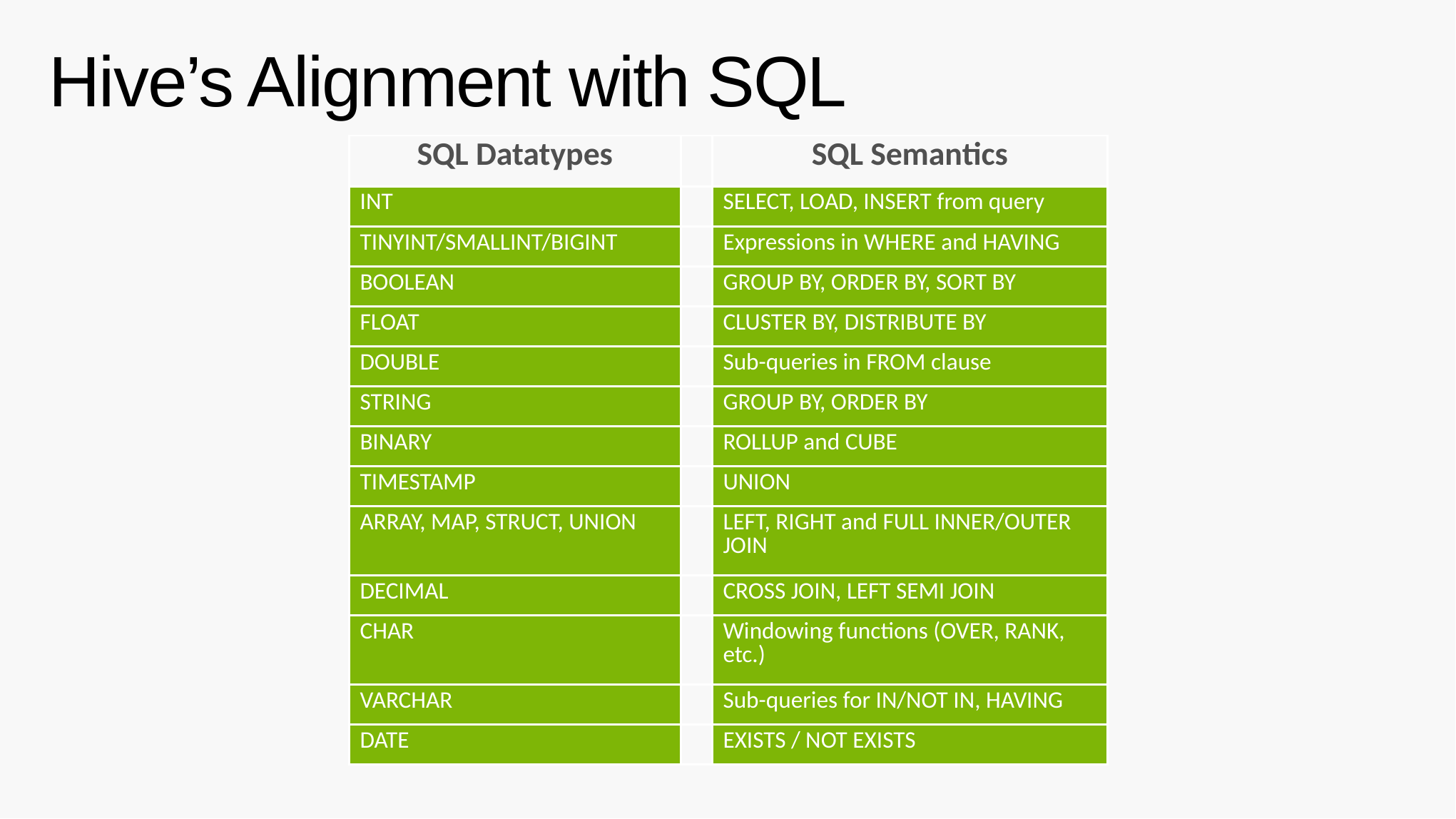

# Hive’s Alignment with SQL
| SQL Datatypes |  | SQL Semantics |
| --- | --- | --- |
| INT |  | SELECT, LOAD, INSERT from query |
| TINYINT/SMALLINT/BIGINT |  | Expressions in WHERE and HAVING |
| BOOLEAN |  | GROUP BY, ORDER BY, SORT BY |
| FLOAT |  | CLUSTER BY, DISTRIBUTE BY |
| DOUBLE |  | Sub-queries in FROM clause |
| STRING |  | GROUP BY, ORDER BY |
| BINARY |  | ROLLUP and CUBE |
| TIMESTAMP |  | UNION |
| ARRAY, MAP, STRUCT, UNION |  | LEFT, RIGHT and FULL INNER/OUTER JOIN |
| DECIMAL |  | CROSS JOIN, LEFT SEMI JOIN |
| CHAR |  | Windowing functions (OVER, RANK, etc.) |
| VARCHAR |  | Sub-queries for IN/NOT IN, HAVING |
| DATE |  | EXISTS / NOT EXISTS |